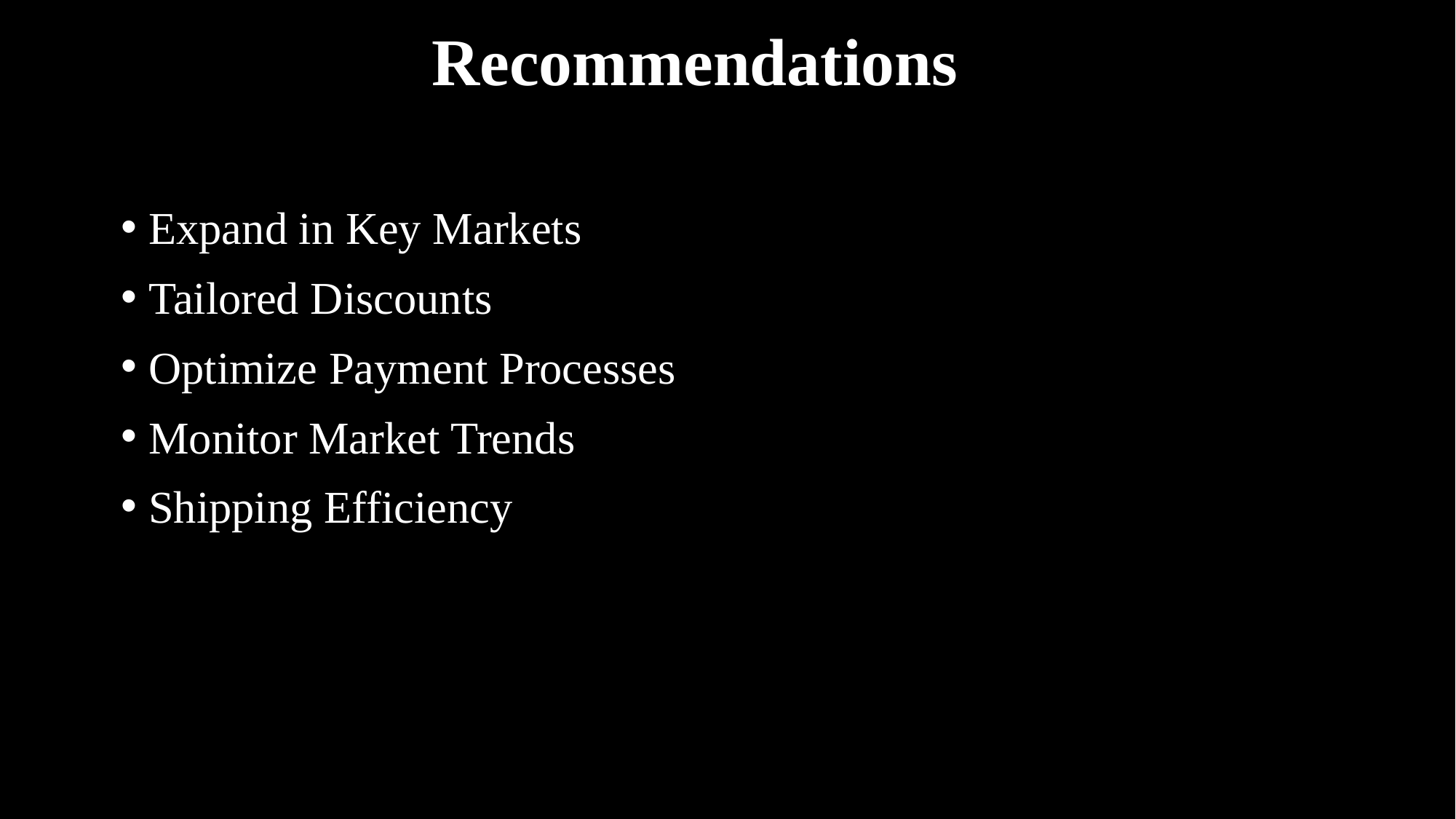

# Recommendations
Expand in Key Markets
Tailored Discounts
Optimize Payment Processes
Monitor Market Trends
Shipping Efficiency